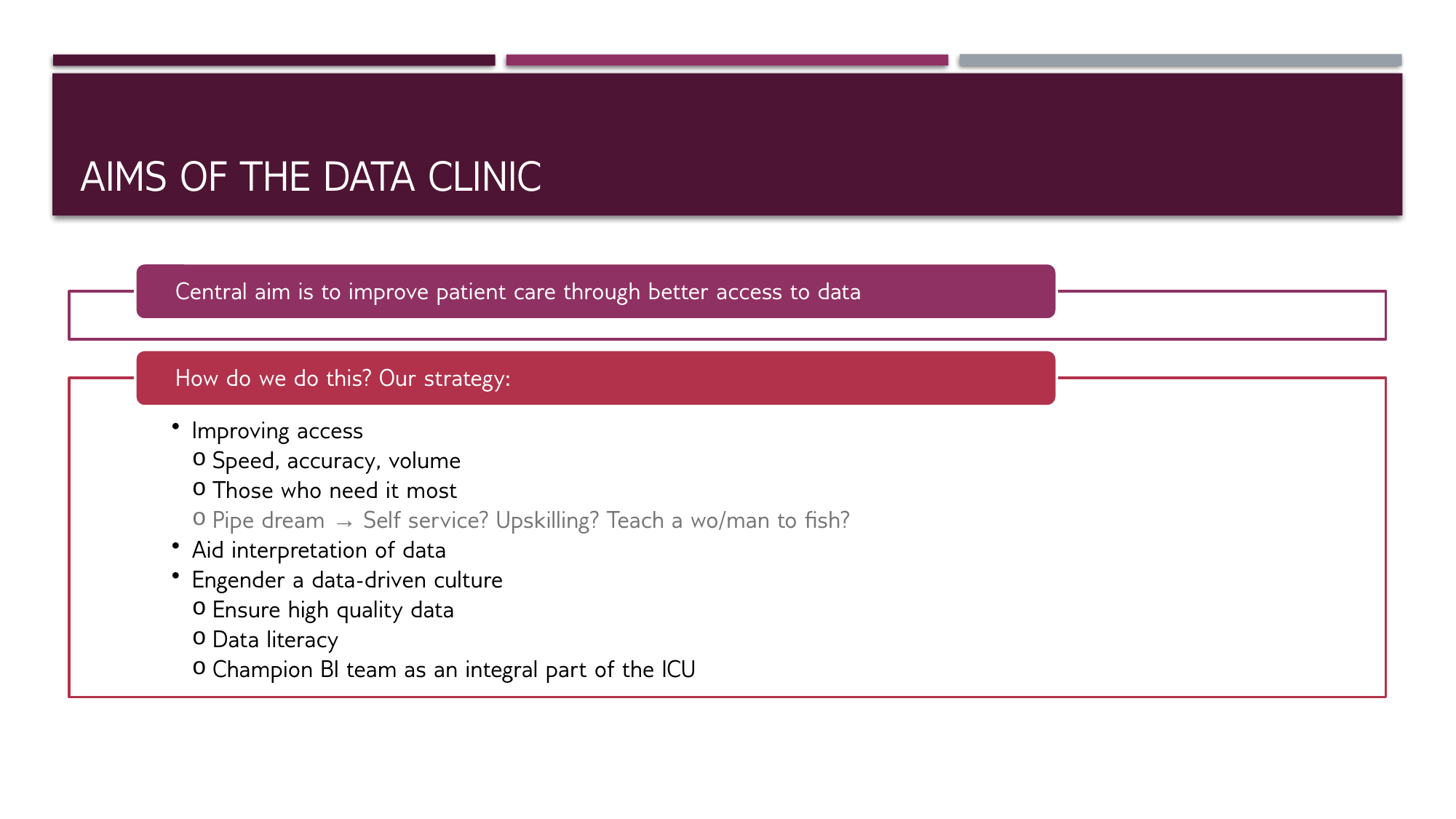

# Aims of the data clinic
Central aim is to improve patient care through better access to data
Improving access
Speed, accuracy, volume
Those who need it most
Pipe dream → Self service? Upskilling? Teach a wo/man to fish?
Aid interpretation of data
Engender a data-driven culture
Ensure high quality data
Data literacy
Champion BI team as an integral part of the ICU
How do we do this? Our strategy: